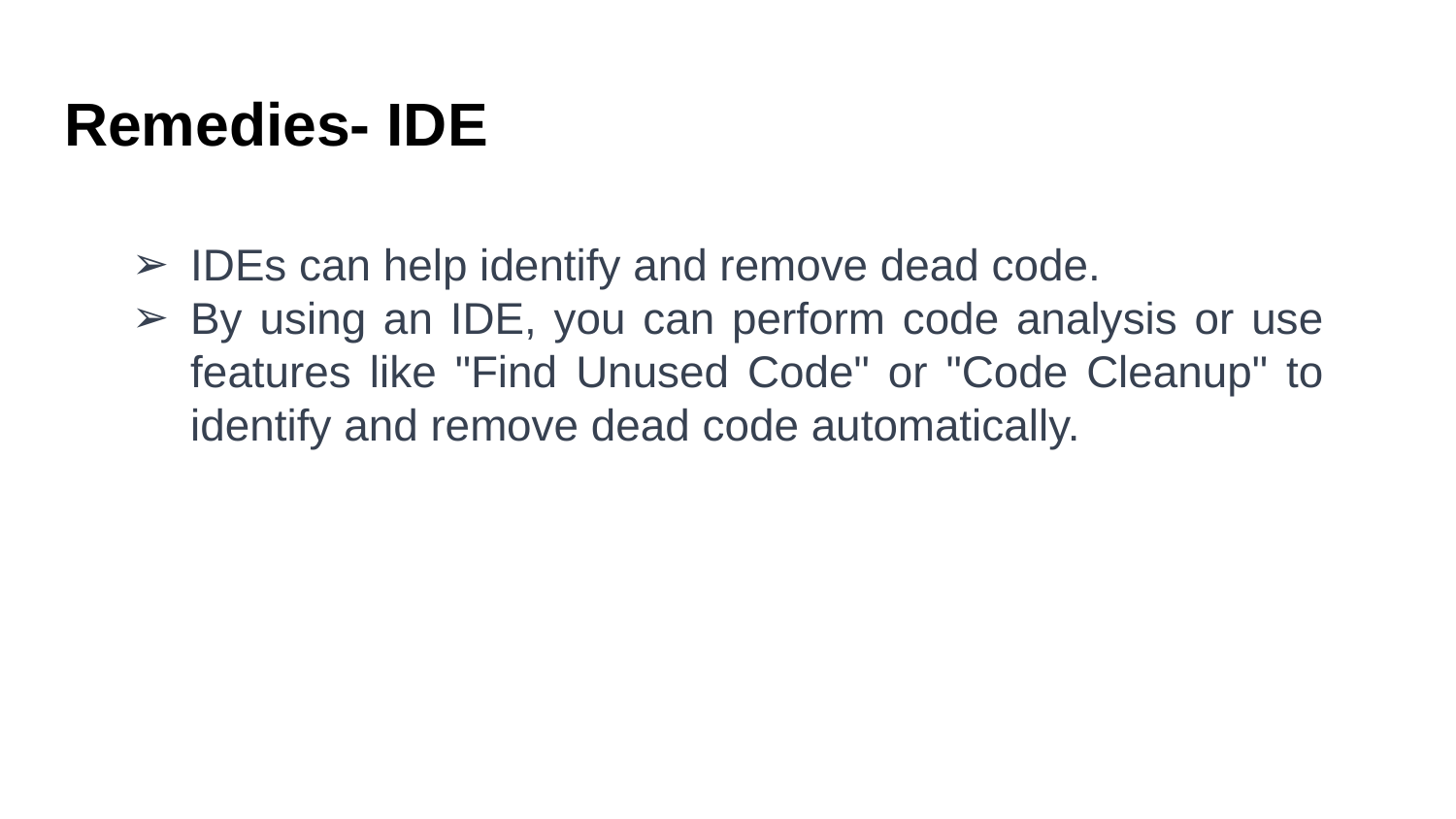

# Remedies- IDE
IDEs can help identify and remove dead code.
By using an IDE, you can perform code analysis or use features like "Find Unused Code" or "Code Cleanup" to identify and remove dead code automatically.